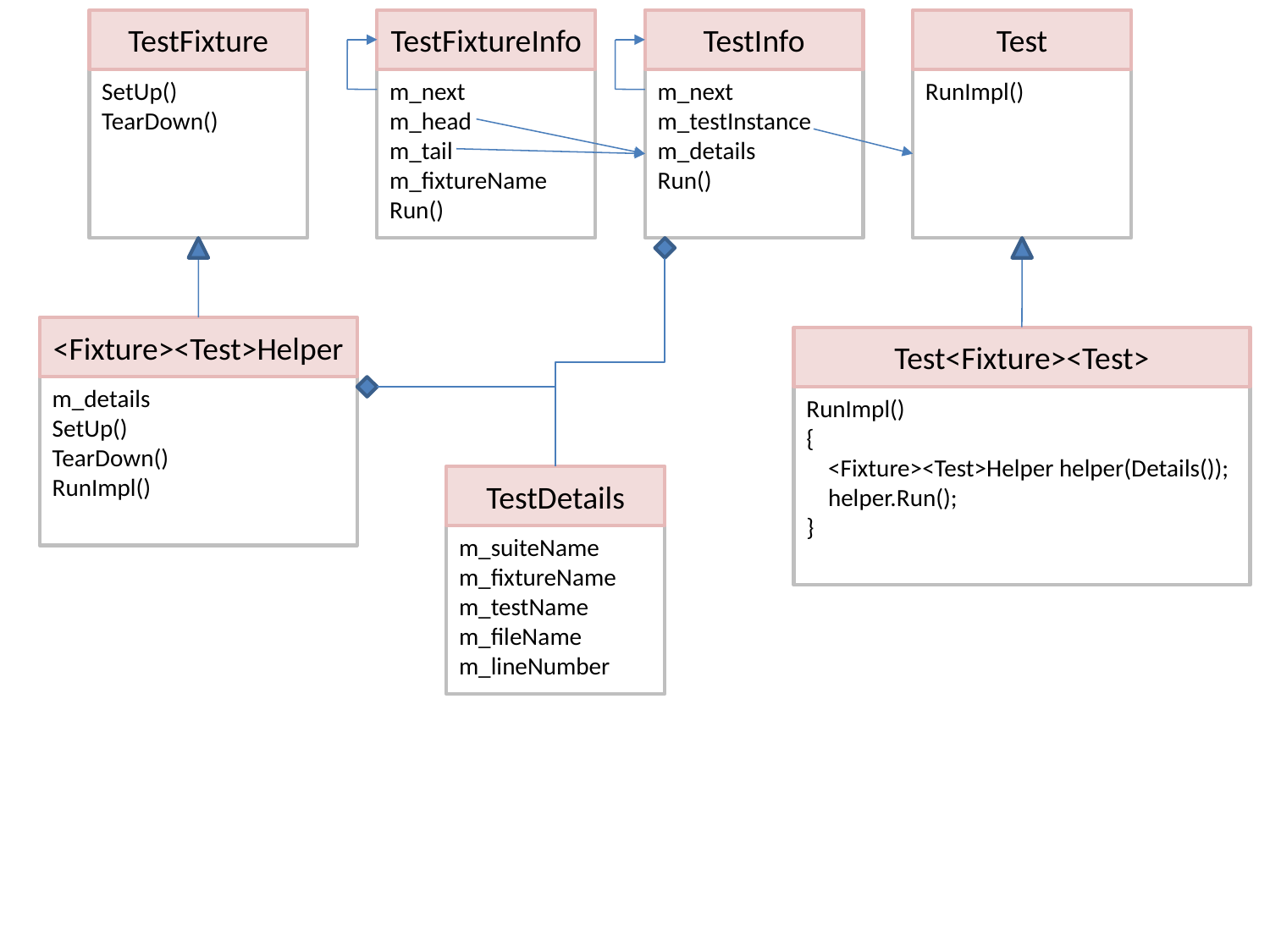

TestFixture
TestFixtureInfo
TestInfo
Test
SetUp()
TearDown()
m_next
m_head
m_tail
m_fixtureName
Run()
m_next
m_testInstance
m_details
Run()
RunImpl()

<Fixture><Test>Helper
Test<Fixture><Test>
m_details
SetUp()
TearDown()
RunImpl()

RunImpl()
{
    <Fixture><Test>Helper helper(Details());
    helper.Run();
}
TestDetails
m_suiteName
m_fixtureName
m_testName
m_fileName
m_lineNumber